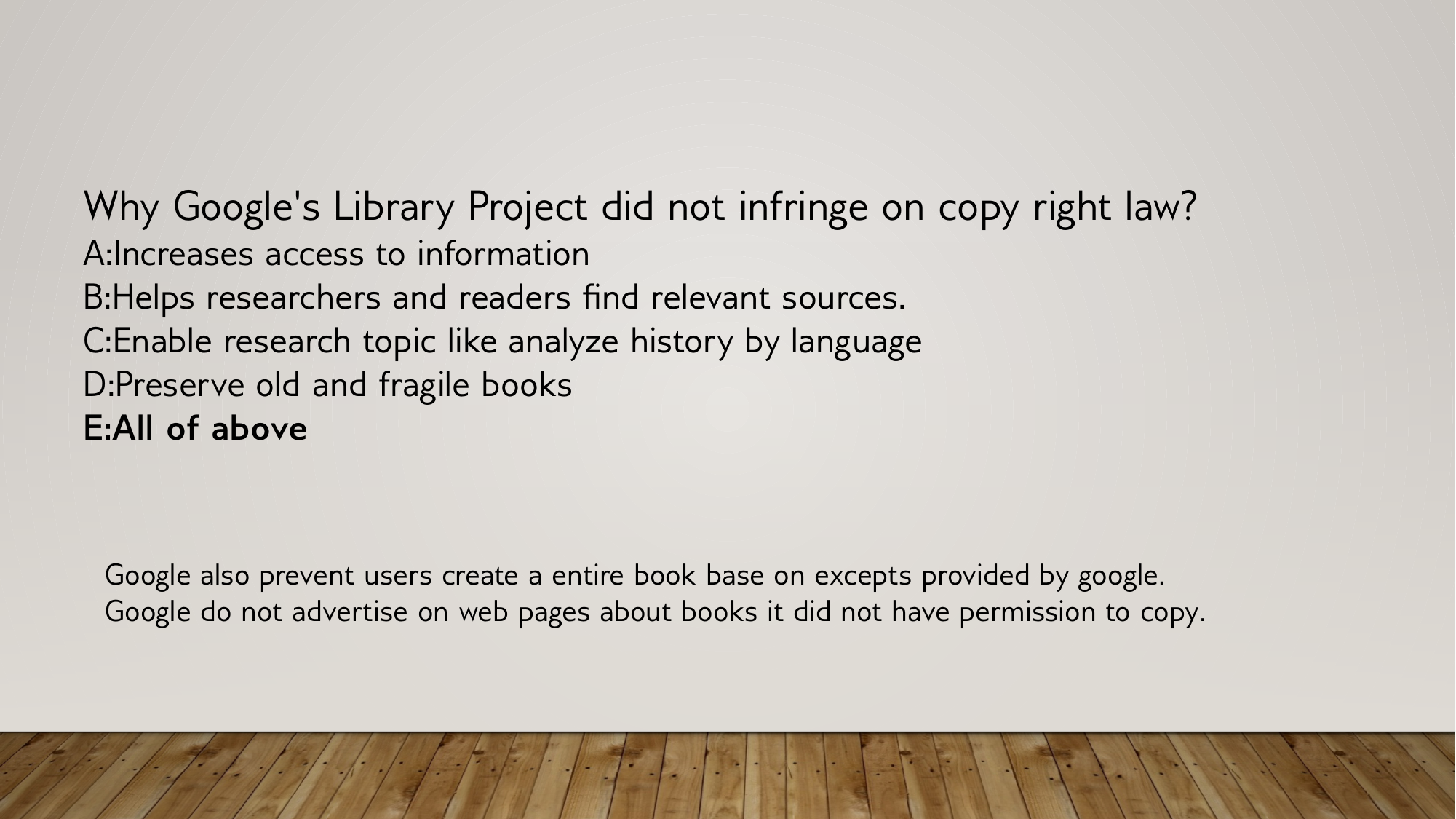

#
Why Google's Library Project did not infringe on copy right law?
A:Increases access to information
B:Helps researchers and readers find relevant sources.
C:Enable research topic like analyze history by language
D:Preserve old and fragile books
E:All of above
Google also prevent users create a entire book base on excepts provided by google.
Google do not advertise on web pages about books it did not have permission to copy.